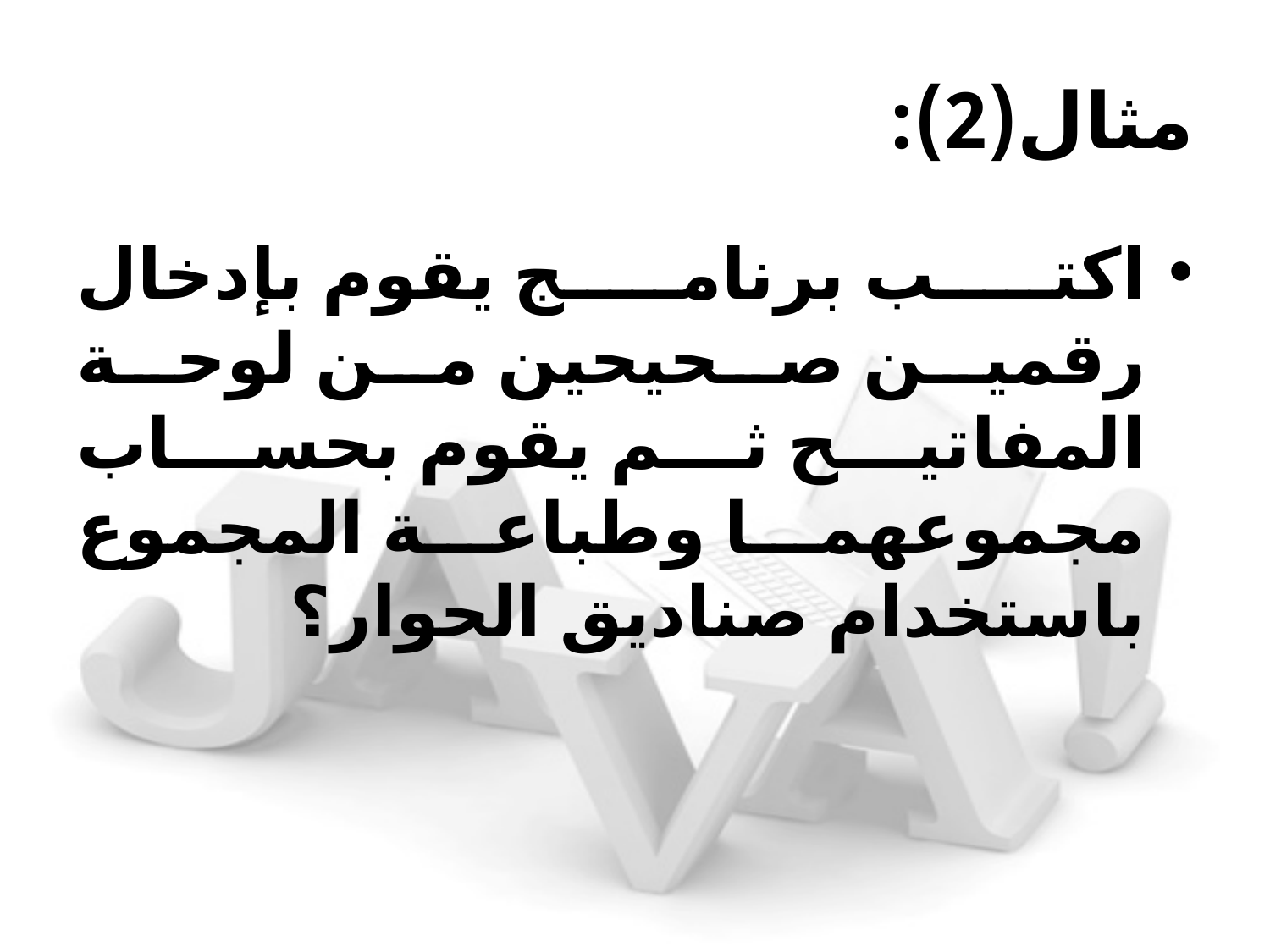

# مثال(2):
اكتب برنامج يقوم بإدخال رقمين صحيحين من لوحة المفاتيح ثم يقوم بحساب مجموعهما وطباعة المجموع باستخدام صناديق الحوار؟